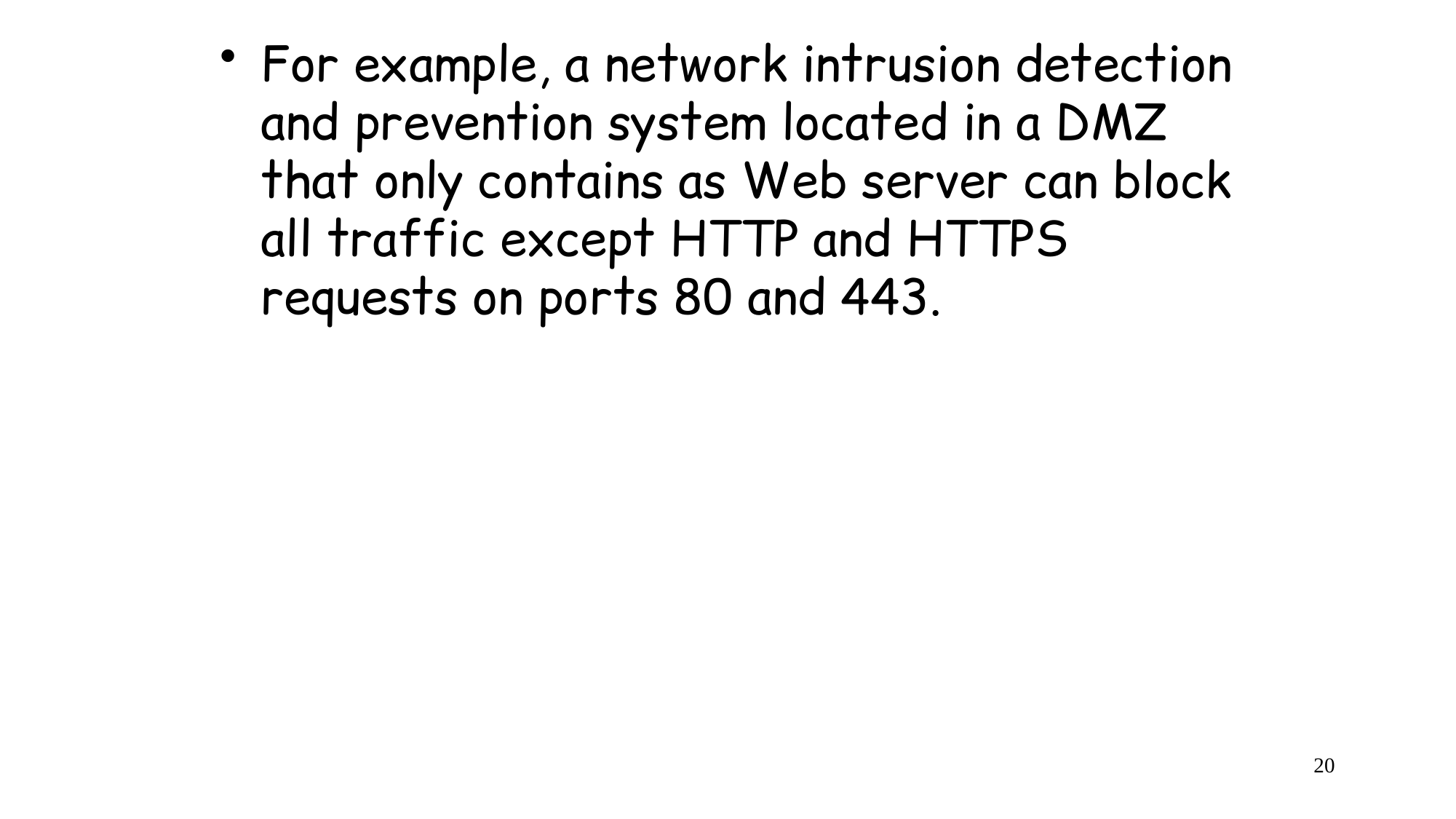

For example, a network intrusion detection and prevention system located in a DMZ that only contains as Web server can block all traffic except HTTP and HTTPS requests on ports 80 and 443.

20